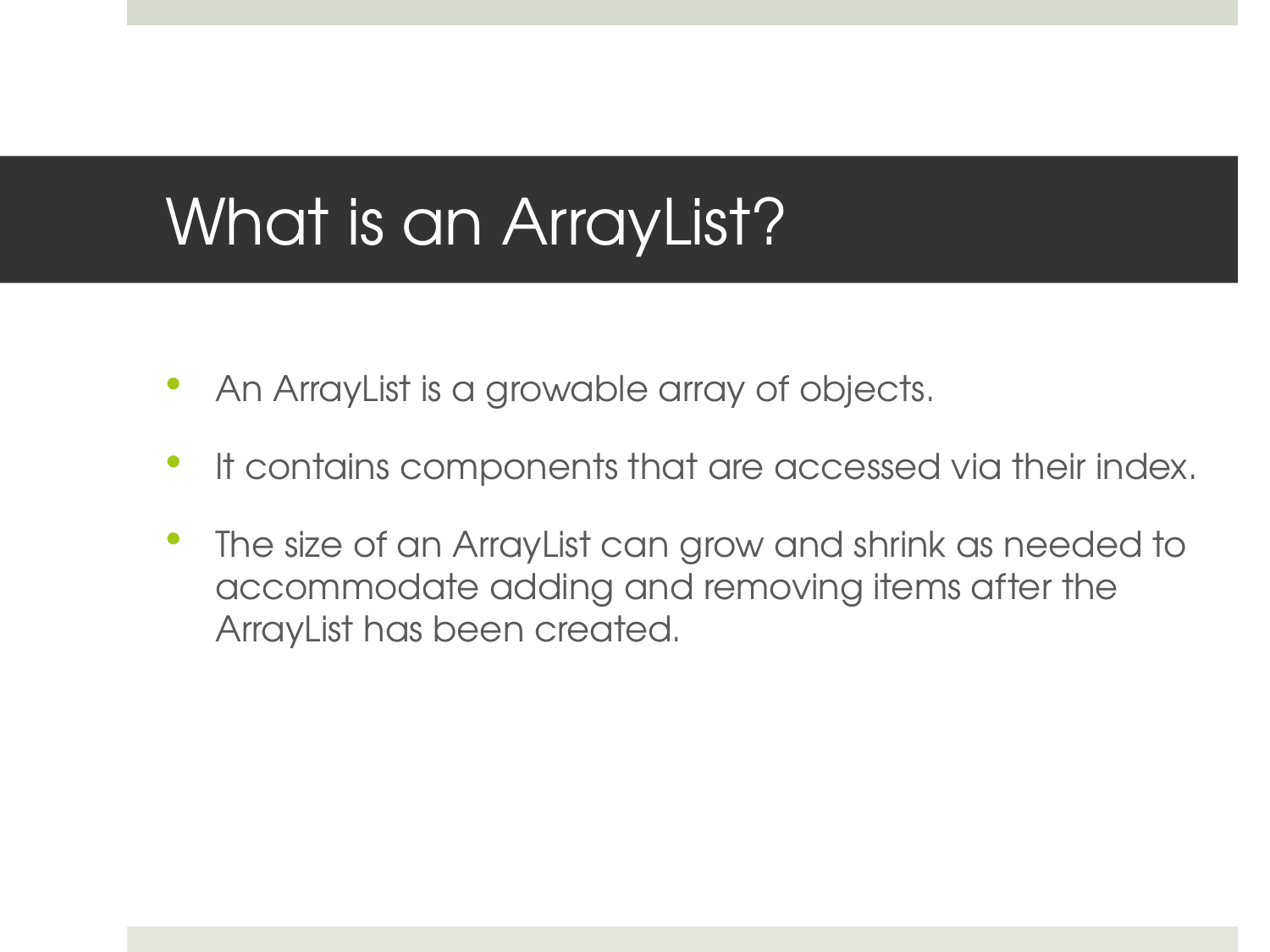

# What is an ArrayList?
An ArrayList is a growable array of objects.
It contains components that are accessed via their index.
The size of an ArrayList can grow and shrink as needed to accommodate adding and removing items after the ArrayList has been created.